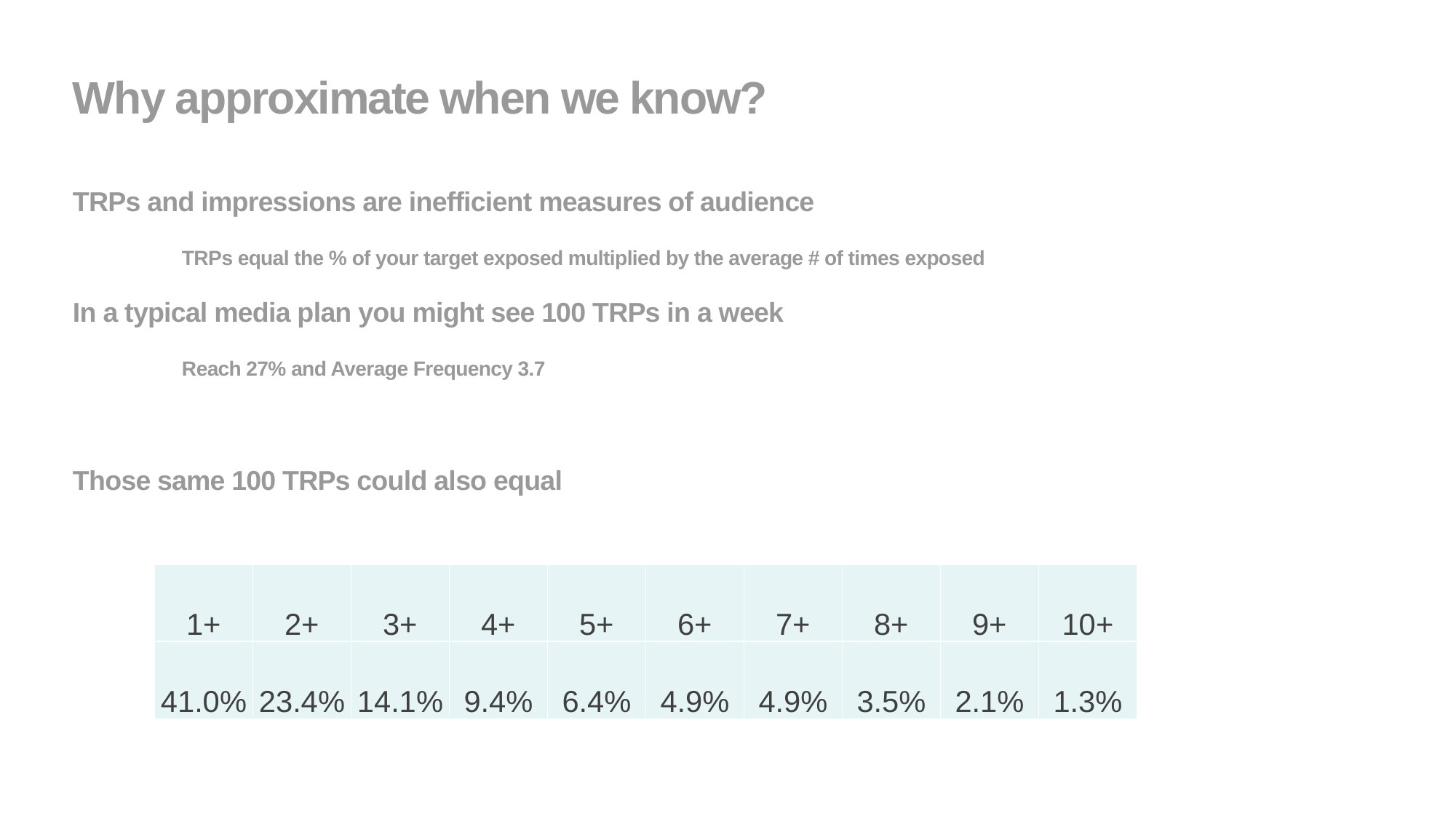

# Why approximate when we know?
TRPs and impressions are inefficient measures of audience
	TRPs equal the % of your target exposed multiplied by the average # of times exposed
In a typical media plan you might see 100 TRPs in a week
	Reach 27% and Average Frequency 3.7

Those same 100 TRPs could also equal

| 1+ | 2+ | 3+ | 4+ | 5+ | 6+ | 7+ | 8+ | 9+ | 10+ |
| --- | --- | --- | --- | --- | --- | --- | --- | --- | --- |
| 41.0% | 23.4% | 14.1% | 9.4% | 6.4% | 4.9% | 4.9% | 3.5% | 2.1% | 1.3% |